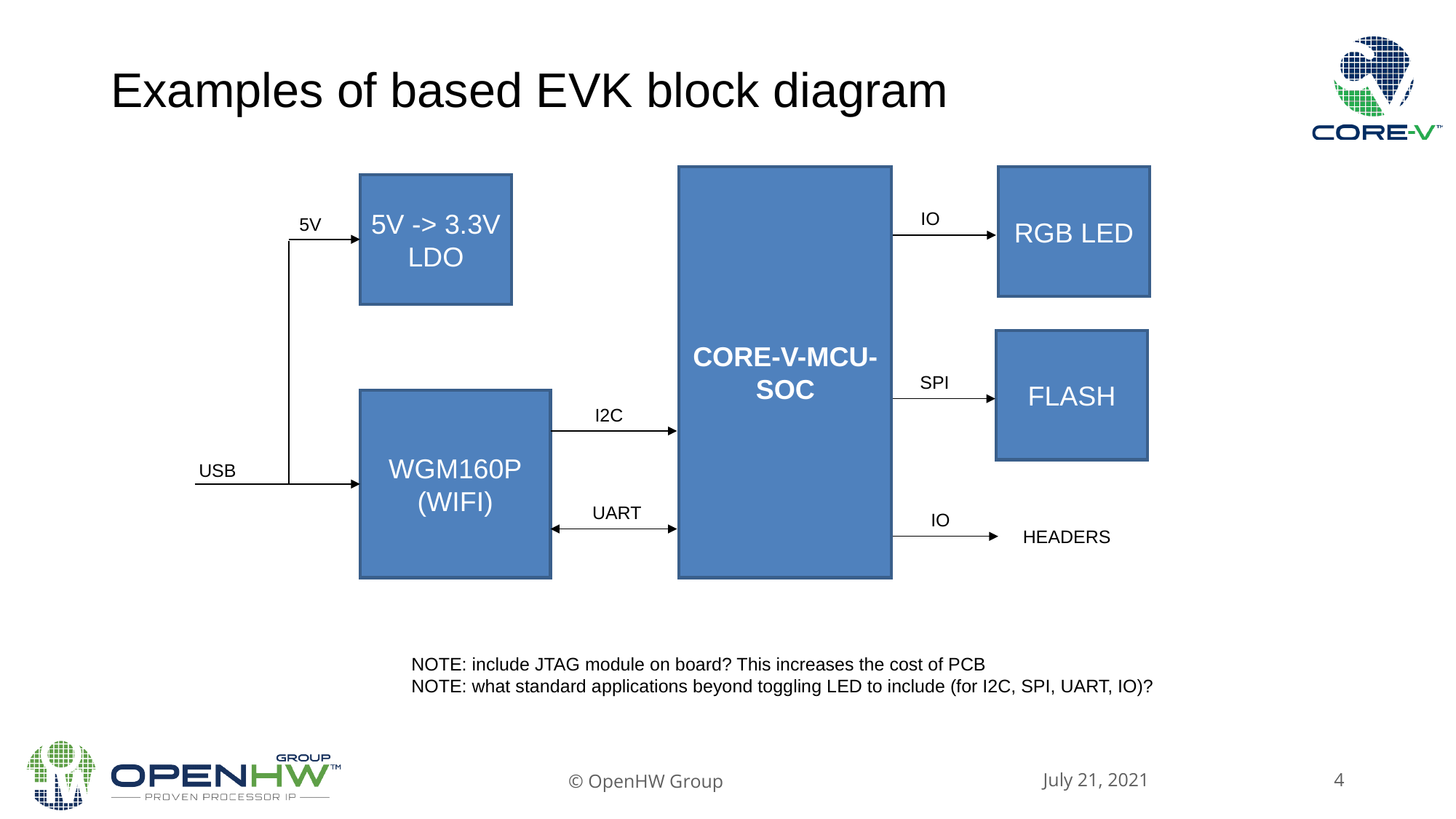

Examples of based EVK block diagram
CORE-V-MCU-SOC
RGB LED
5V -> 3.3V
LDO
IO
5V
FLASH
SPI
WGM160P
(WIFI)
I2C
USB
UART
IO
HEADERS
NOTE: include JTAG module on board? This increases the cost of PCB
NOTE: what standard applications beyond toggling LED to include (for I2C, SPI, UART, IO)?
July 21, 2021
© OpenHW Group
4